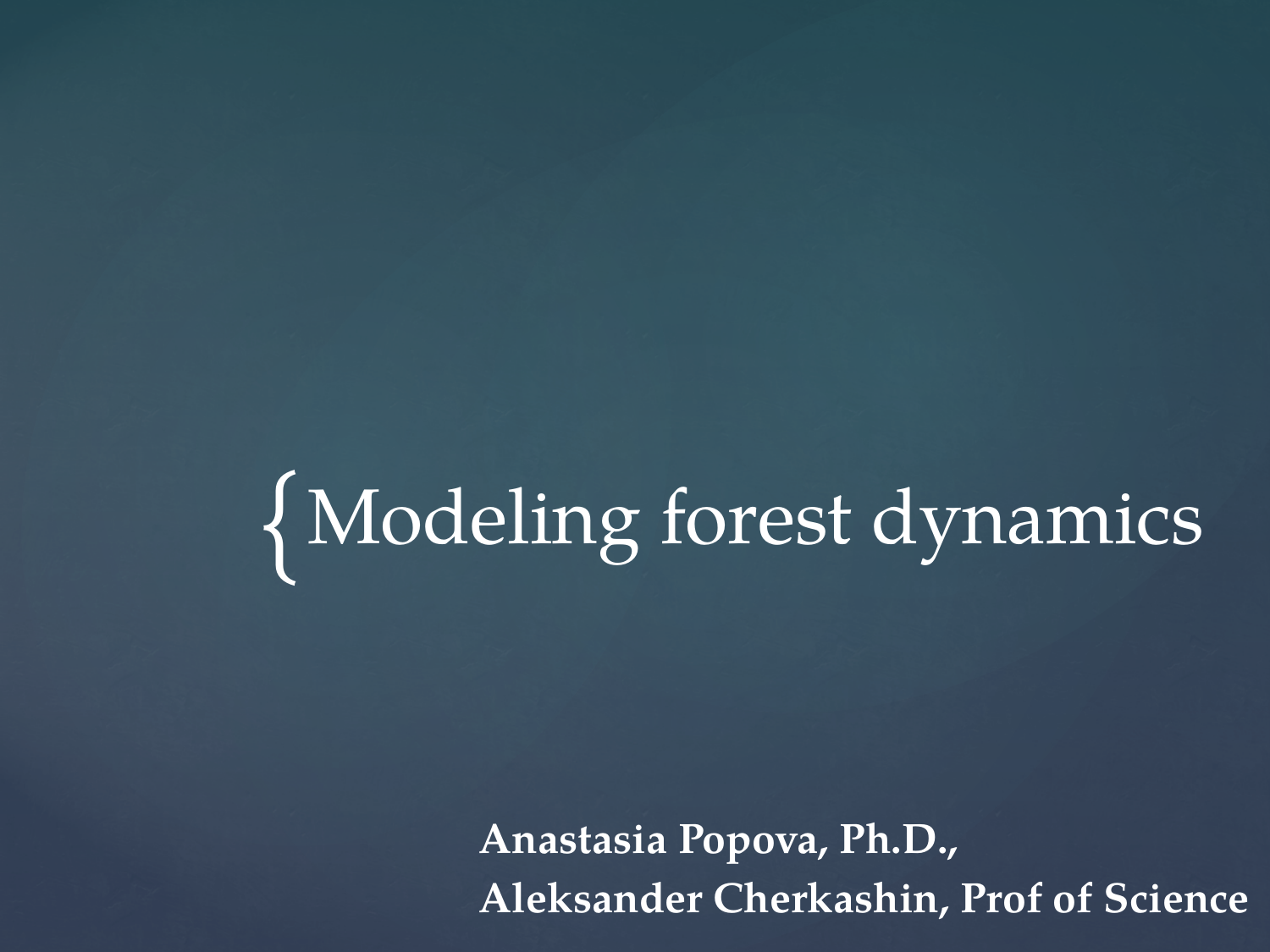

# Modeling forest dynamics
Anastasia Popova, Ph.D.,
Aleksander Cherkashin, Prof of Science